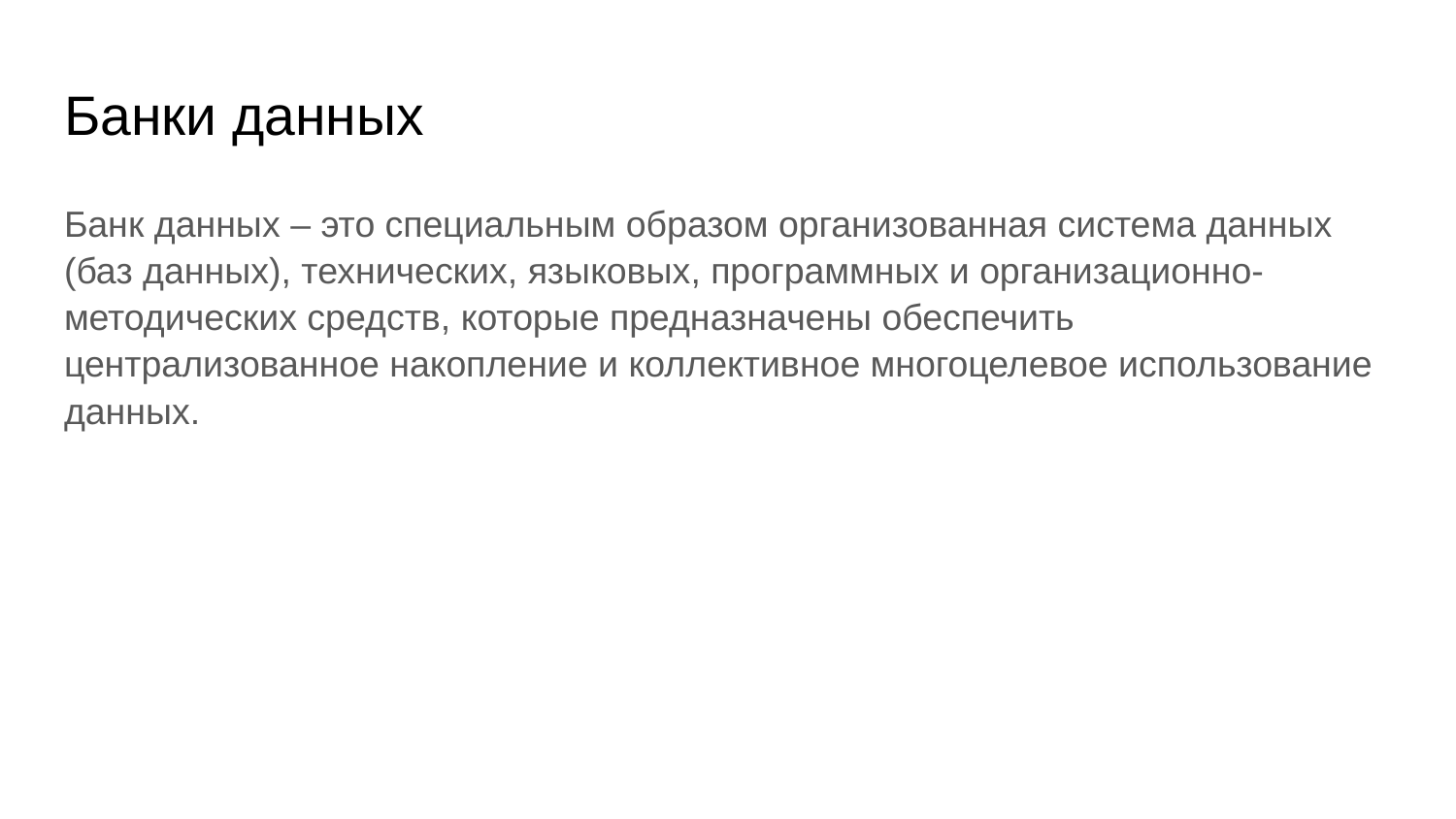

# Банки данных
Банк данных – это специальным образом организованная система данных (баз данных), технических, языковых, программных и организационно-методических средств, которые предназначены обеспечить централизованное накопление и коллективное многоцелевое использование данных.